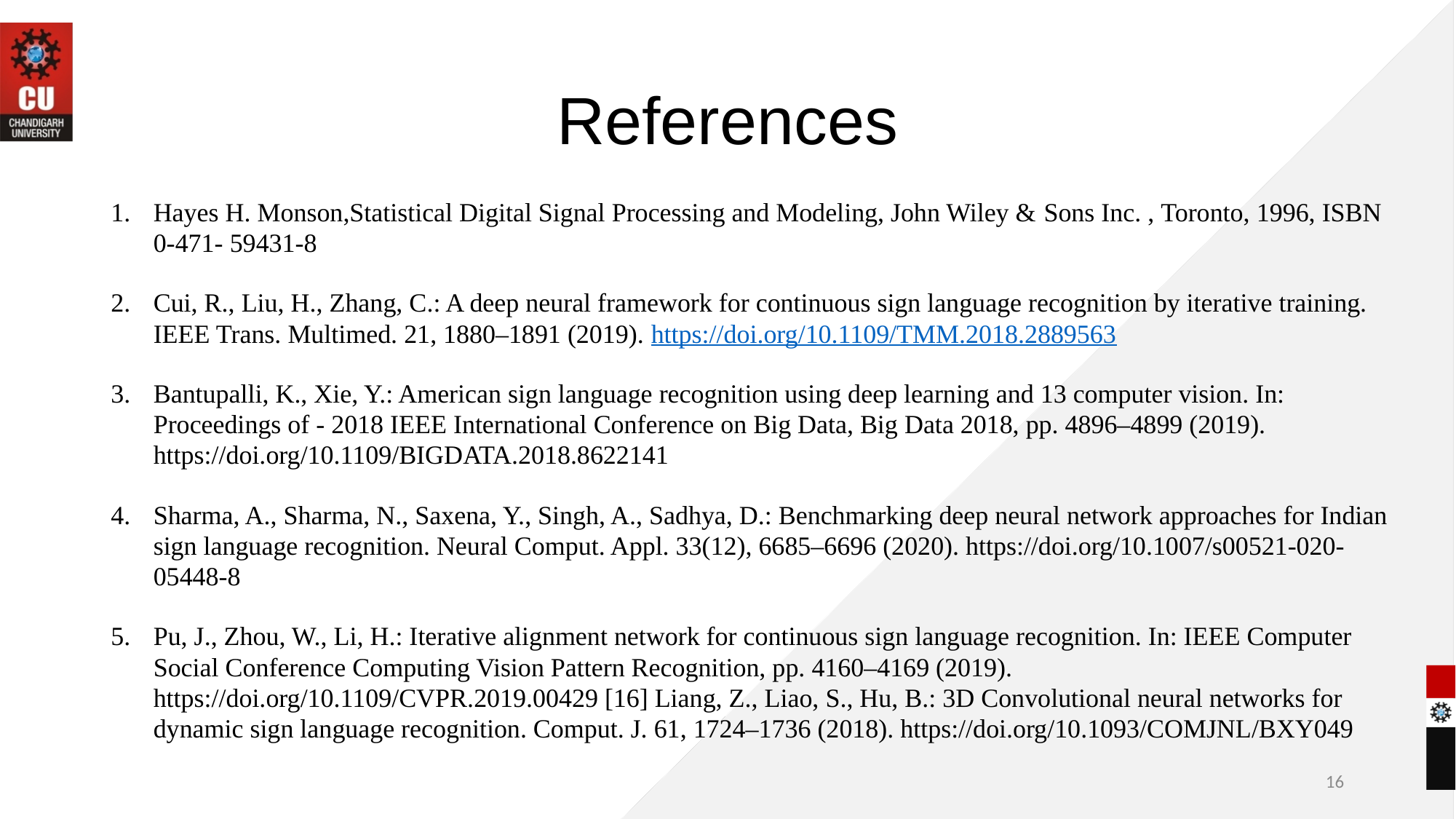

# References
Hayes H. Monson,Statistical Digital Signal Processing and Modeling, John Wiley & Sons Inc. , Toronto, 1996, ISBN 0-471- 59431-8
Cui, R., Liu, H., Zhang, C.: A deep neural framework for continuous sign language recognition by iterative training. IEEE Trans. Multimed. 21, 1880–1891 (2019). https://doi.org/10.1109/TMM.2018.2889563
Bantupalli, K., Xie, Y.: American sign language recognition using deep learning and 13 computer vision. In: Proceedings of - 2018 IEEE International Conference on Big Data, Big Data 2018, pp. 4896–4899 (2019). https://doi.org/10.1109/BIGDATA.2018.8622141
Sharma, A., Sharma, N., Saxena, Y., Singh, A., Sadhya, D.: Benchmarking deep neural network approaches for Indian sign language recognition. Neural Comput. Appl. 33(12), 6685–6696 (2020). https://doi.org/10.1007/s00521-020-05448-8
Pu, J., Zhou, W., Li, H.: Iterative alignment network for continuous sign language recognition. In: IEEE Computer Social Conference Computing Vision Pattern Recognition, pp. 4160–4169 (2019). https://doi.org/10.1109/CVPR.2019.00429 [16] Liang, Z., Liao, S., Hu, B.: 3D Convolutional neural networks for dynamic sign language recognition. Comput. J. 61, 1724–1736 (2018). https://doi.org/10.1093/COMJNL/BXY049

16